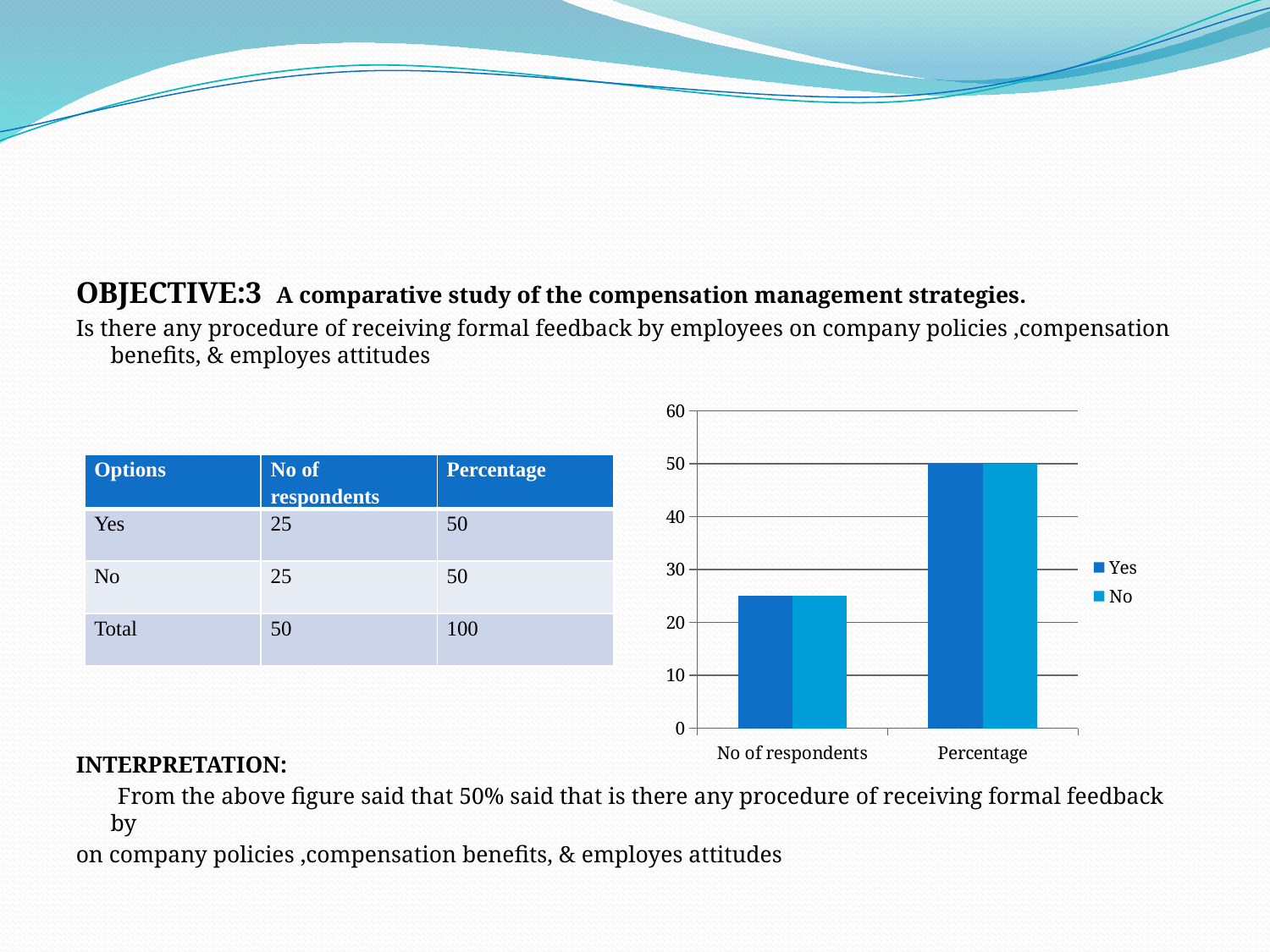

#
OBJECTIVE:3  A comparative study of the compensation management strategies.
Is there any procedure of receiving formal feedback by employees on company policies ,compensation benefits, & employes attitudes

INTERPRETATION:
       From the above figure said that 50% said that is there any procedure of receiving formal feedback by
on company policies ,compensation benefits, & employes attitudes

### Chart

| Category | Yes | No |
|---|---|---|
| No of respondents | 25.0 | 25.0 |
| Percentage | 50.0 | 50.0 |
| Options | No of respondents | Percentage |
| --- | --- | --- |
| Yes | 25 | 50 |
| No | 25 | 50 |
| Total | 50 | 100 |